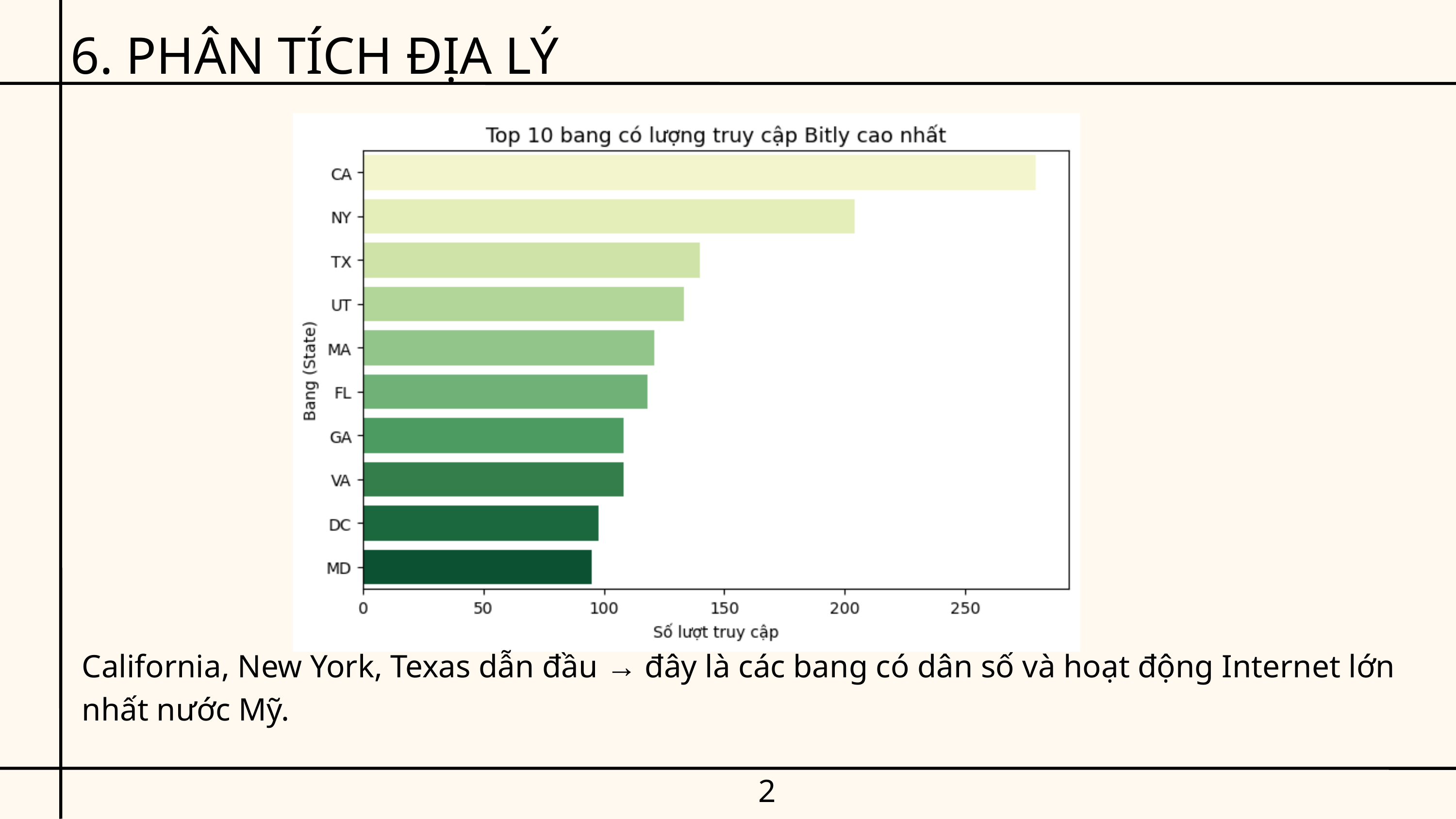

6. PHÂN TÍCH ĐỊA LÝ

California, New York, Texas dẫn đầu → đây là các bang có dân số và hoạt động Internet lớn nhất nước Mỹ.

21